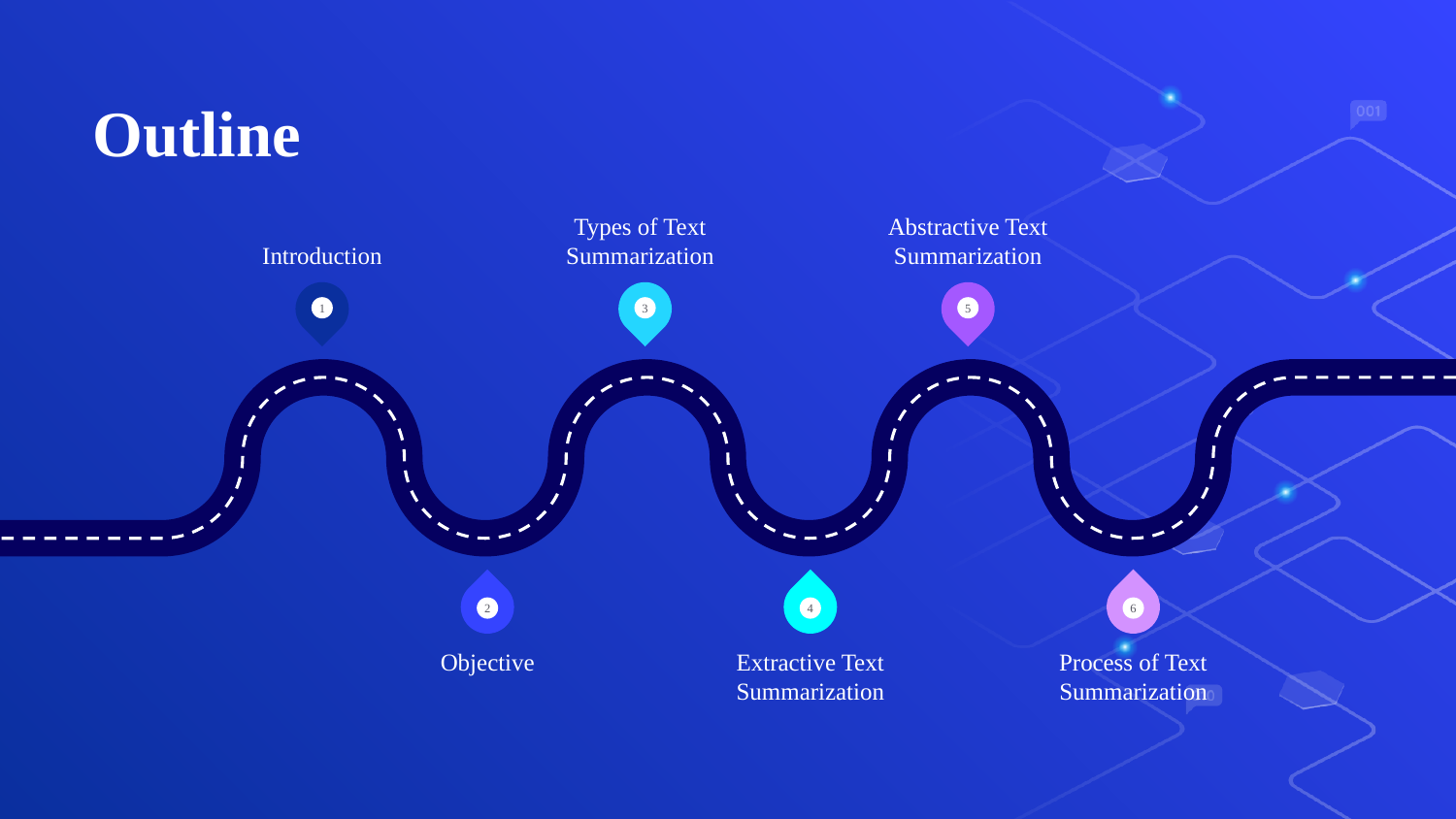

# Outline
Introduction
Types of Text Summarization
Abstractive Text Summarization

1

3

5

2

4

6
Objective
Extractive Text Summarization
Process of Text Summarization